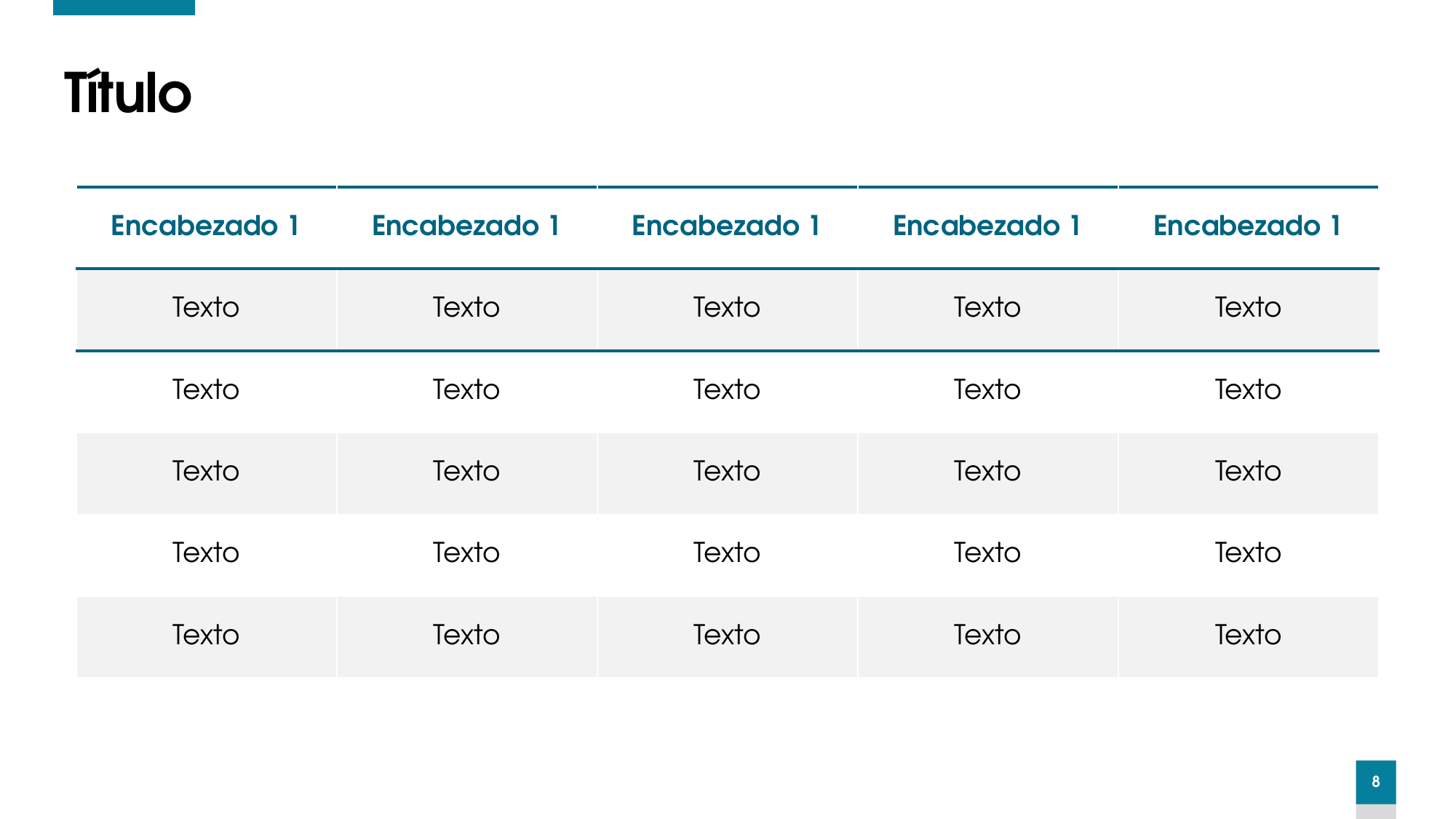

# Título
| Encabezado 1 | Encabezado 1 | Encabezado 1 | Encabezado 1 | Encabezado 1 |
| --- | --- | --- | --- | --- |
| Texto | Texto | Texto | Texto | Texto |
| Texto | Texto | Texto | Texto | Texto |
| Texto | Texto | Texto | Texto | Texto |
| Texto | Texto | Texto | Texto | Texto |
| Texto | Texto | Texto | Texto | Texto |